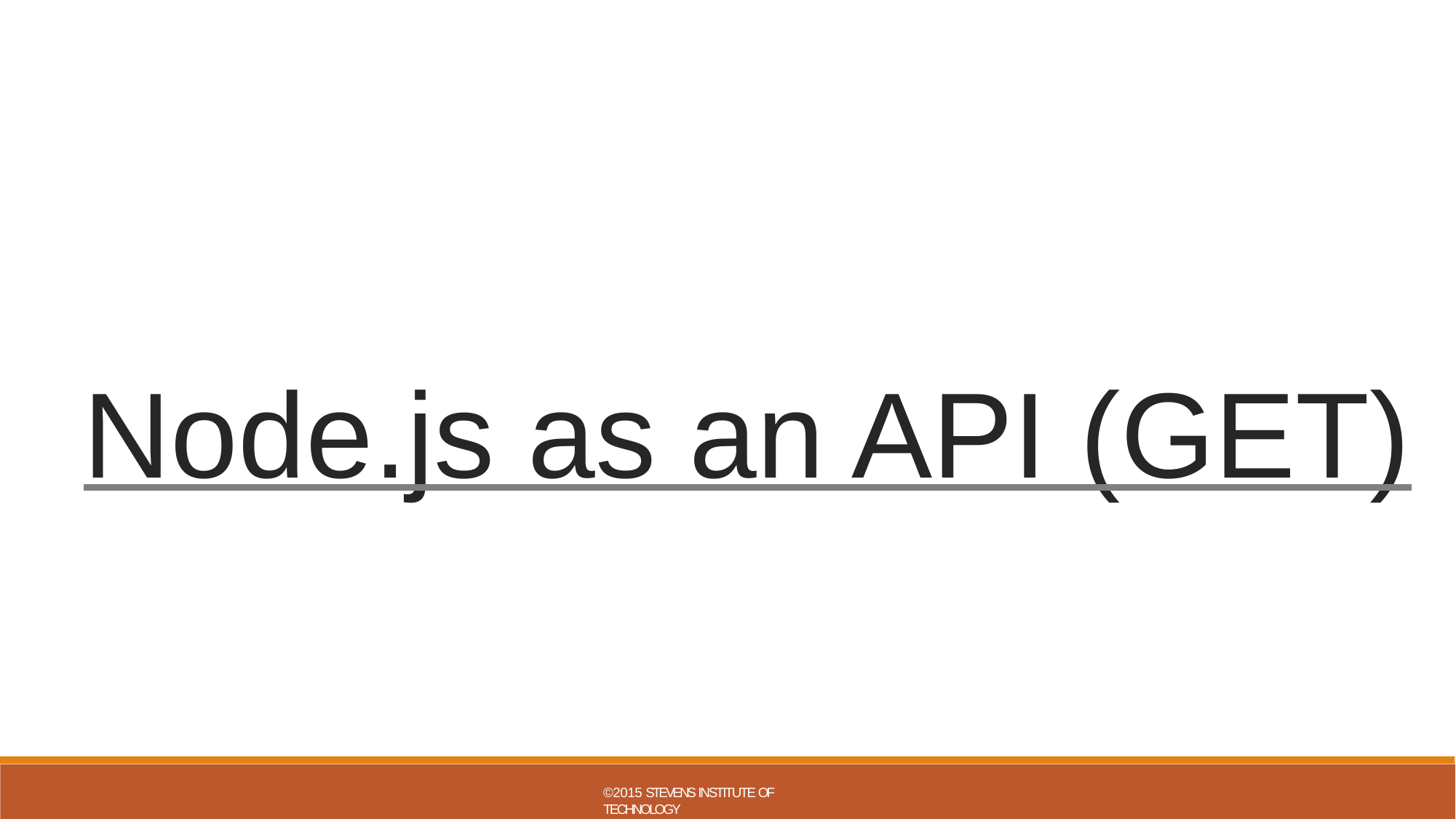

Node.js as an API (GET)
©2015 STEVENS INSTITUTE OF TECHNOLOGY